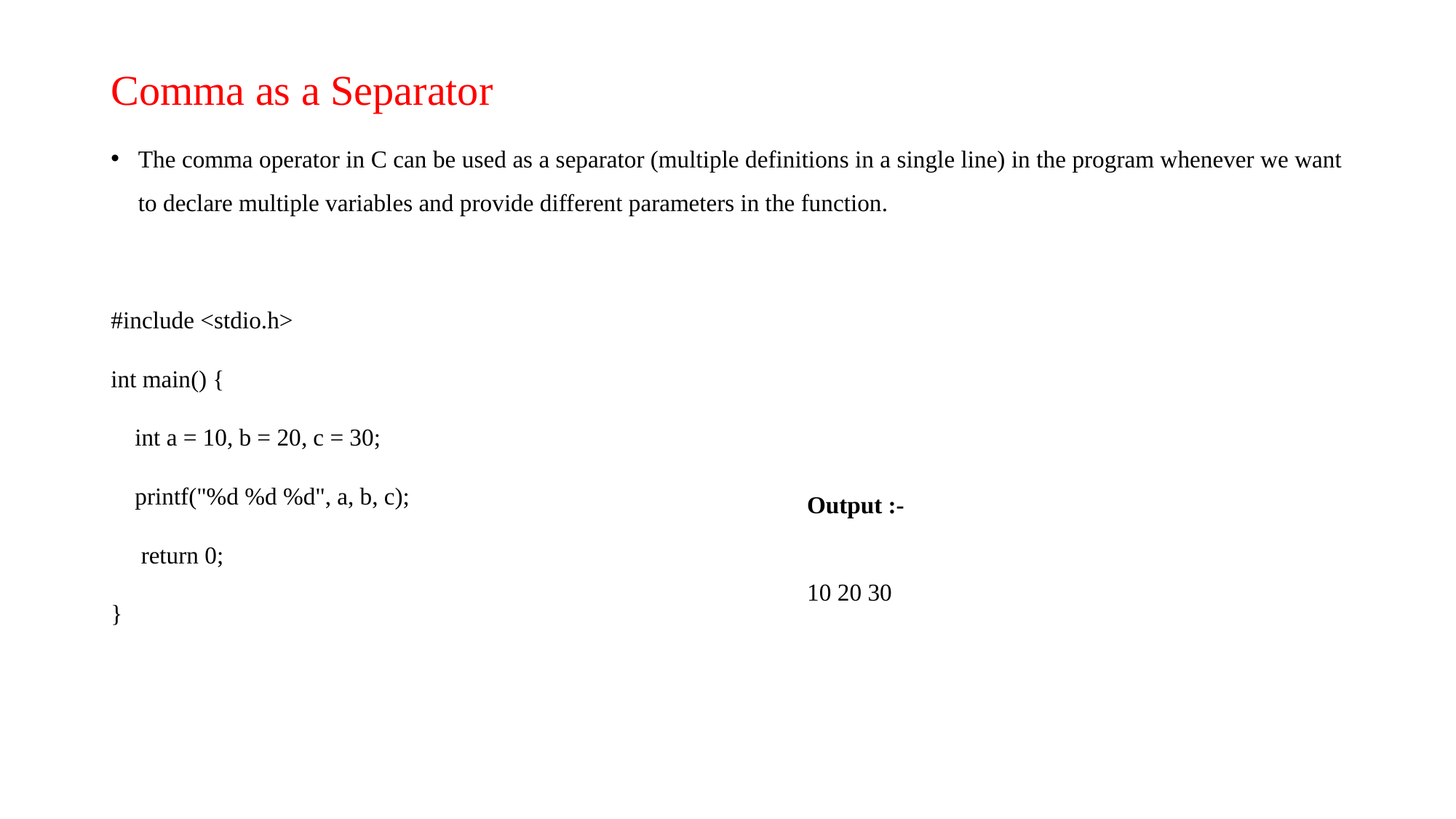

Comma as a Separator
The comma operator in C can be used as a separator (multiple definitions in a single line) in the program whenever we want to declare multiple variables and provide different parameters in the function.

#include <stdio.h>
int main() {
    int a = 10, b = 20, c = 30;
    printf("%d %d %d", a, b, c);
     return 0;
}

Output :-

10 20 30